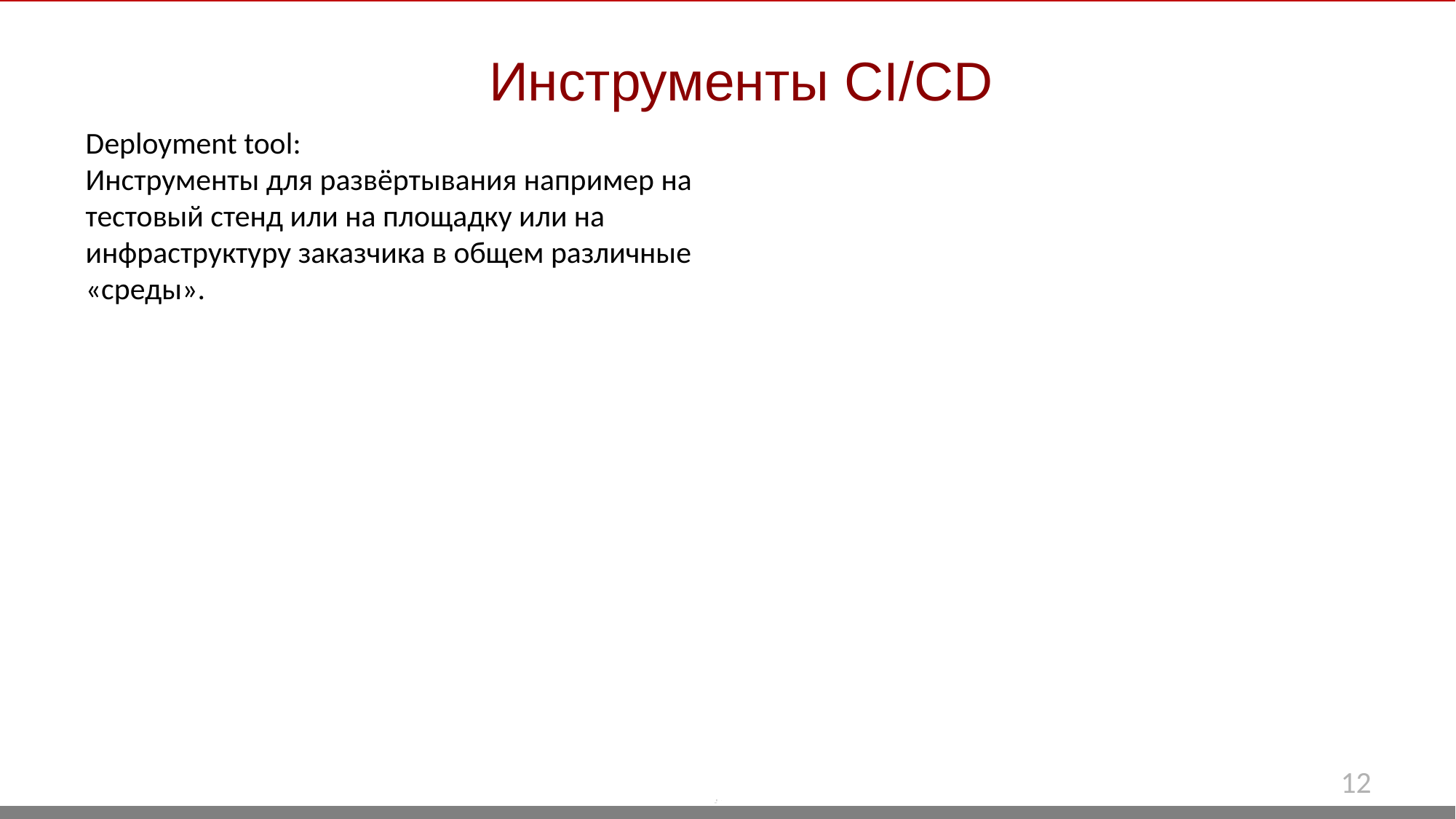

Инструменты CI/CD
Deployment tool:
Инструменты для развёртывания например на тестовый стенд или на площадку или на инфраструктуру заказчика в общем различные «среды».

12